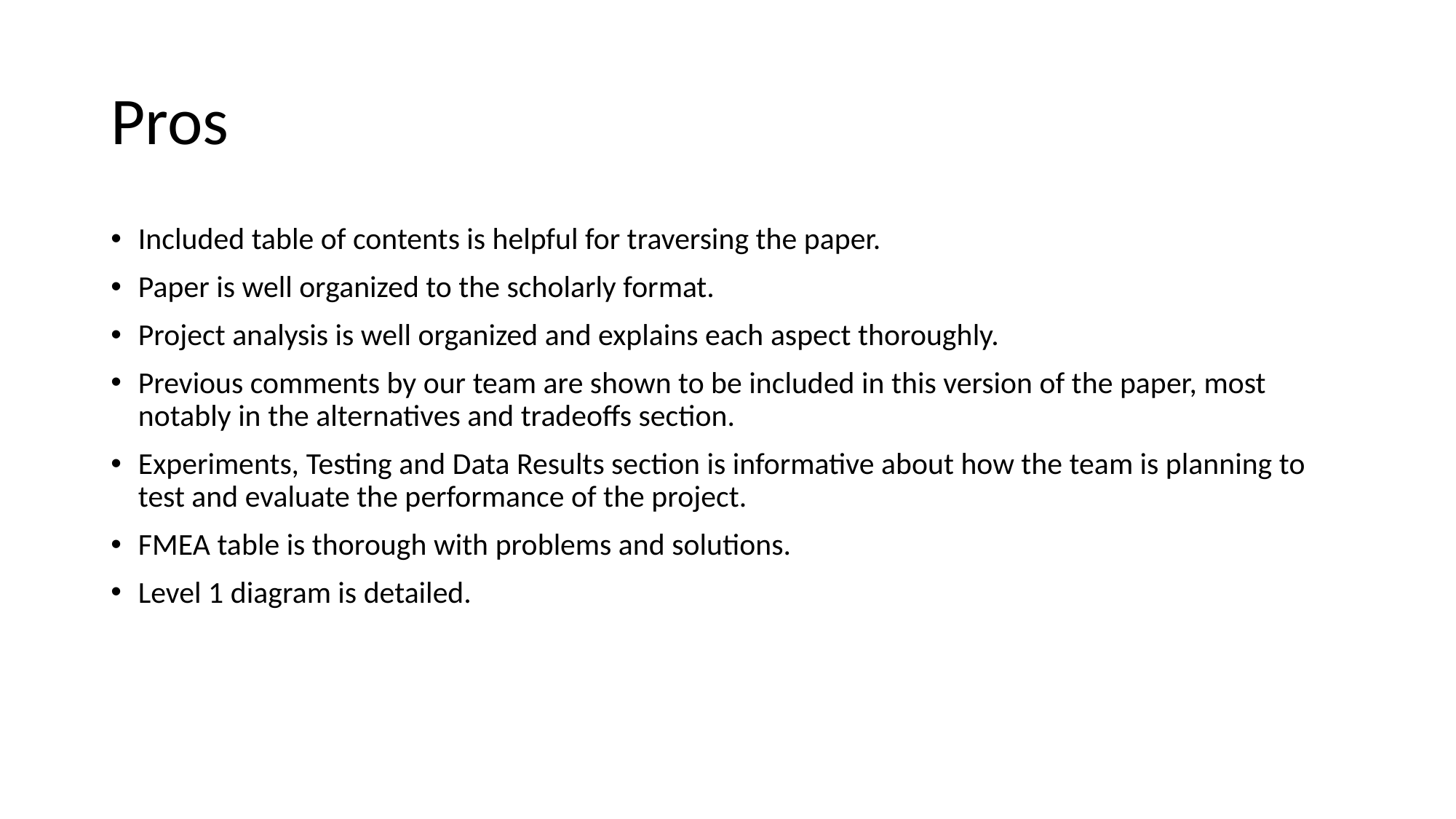

# Pros
Included table of contents is helpful for traversing the paper.
Paper is well organized to the scholarly format.
Project analysis is well organized and explains each aspect thoroughly.
Previous comments by our team are shown to be included in this version of the paper, most notably in the alternatives and tradeoffs section.
Experiments, Testing and Data Results section is informative about how the team is planning to test and evaluate the performance of the project.
FMEA table is thorough with problems and solutions.
Level 1 diagram is detailed.